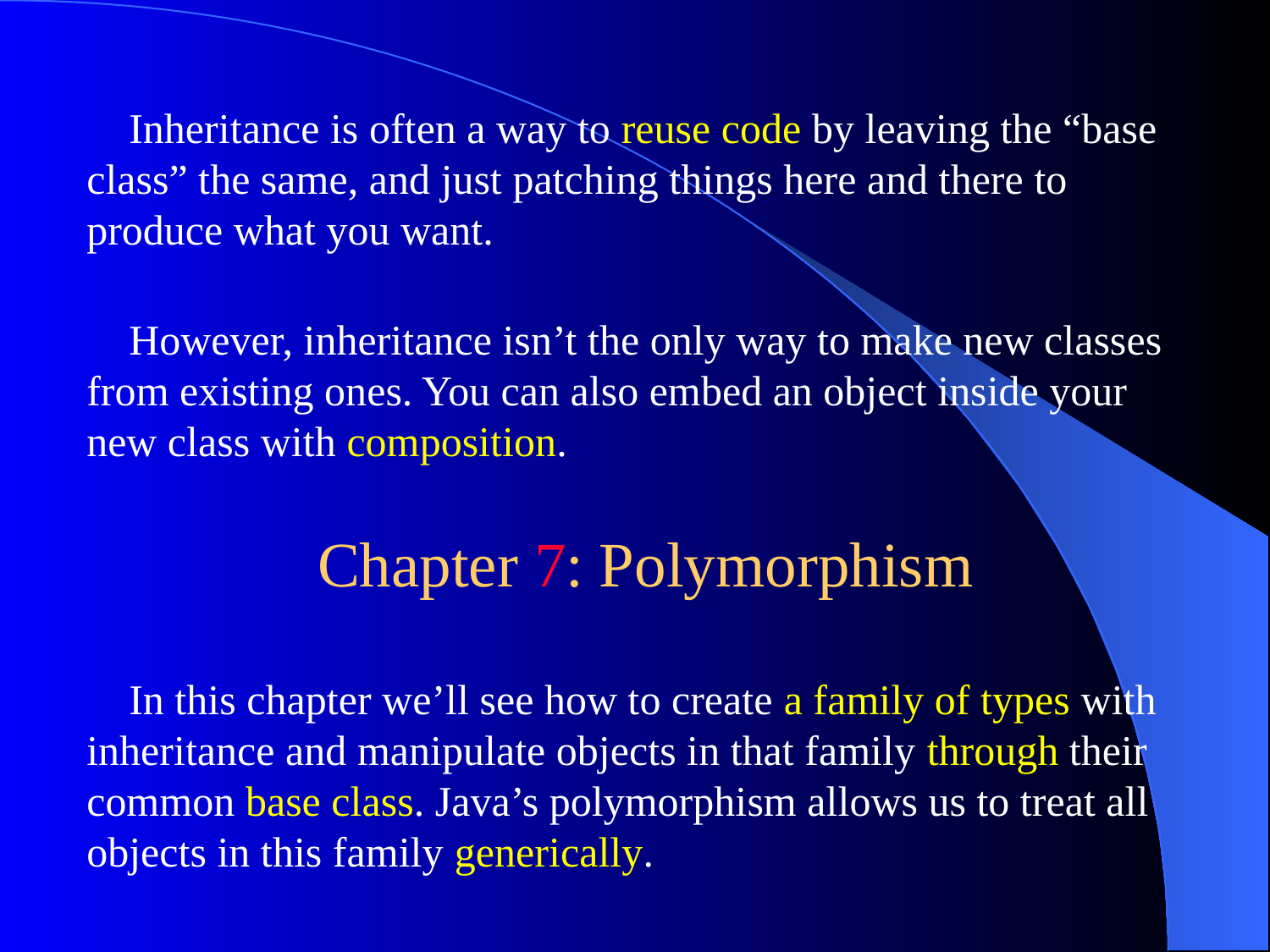

Inheritance is often a way to reuse code by leaving the “base class” the same, and just patching things here and there to produce what you want.
    However, inheritance isn’t the only way to make new classes from existing ones. You can also embed an object inside your new class with composition.
Chapter 7: Polymorphism
    In this chapter we’ll see how to create a family of types with inheritance and manipulate objects in that family through their common base class. Java’s polymorphism allows us to treat all objects in this family generically.